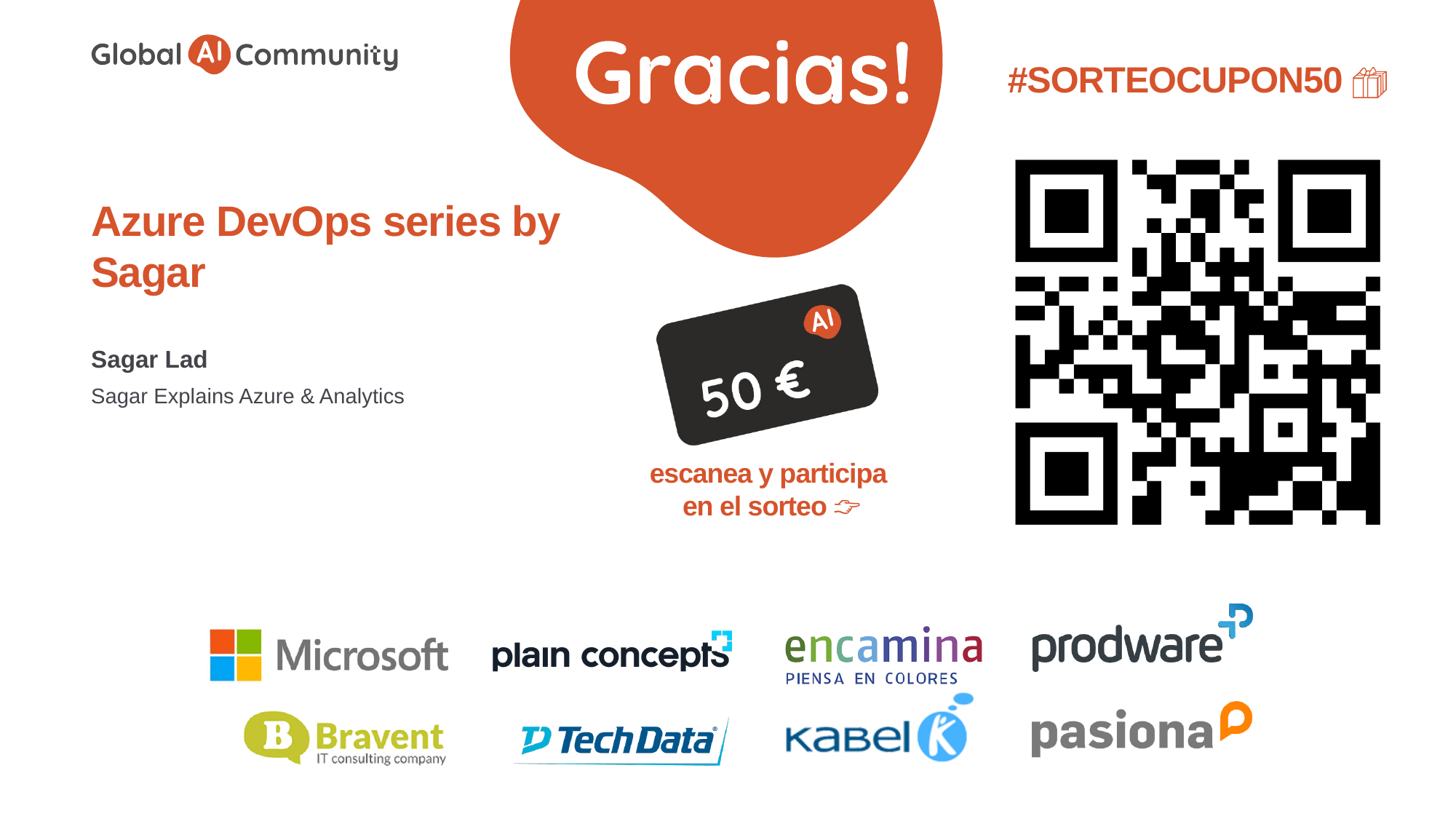

# Azure DevOps series by Sagar
Sagar Lad
Sagar Explains Azure & Analytics